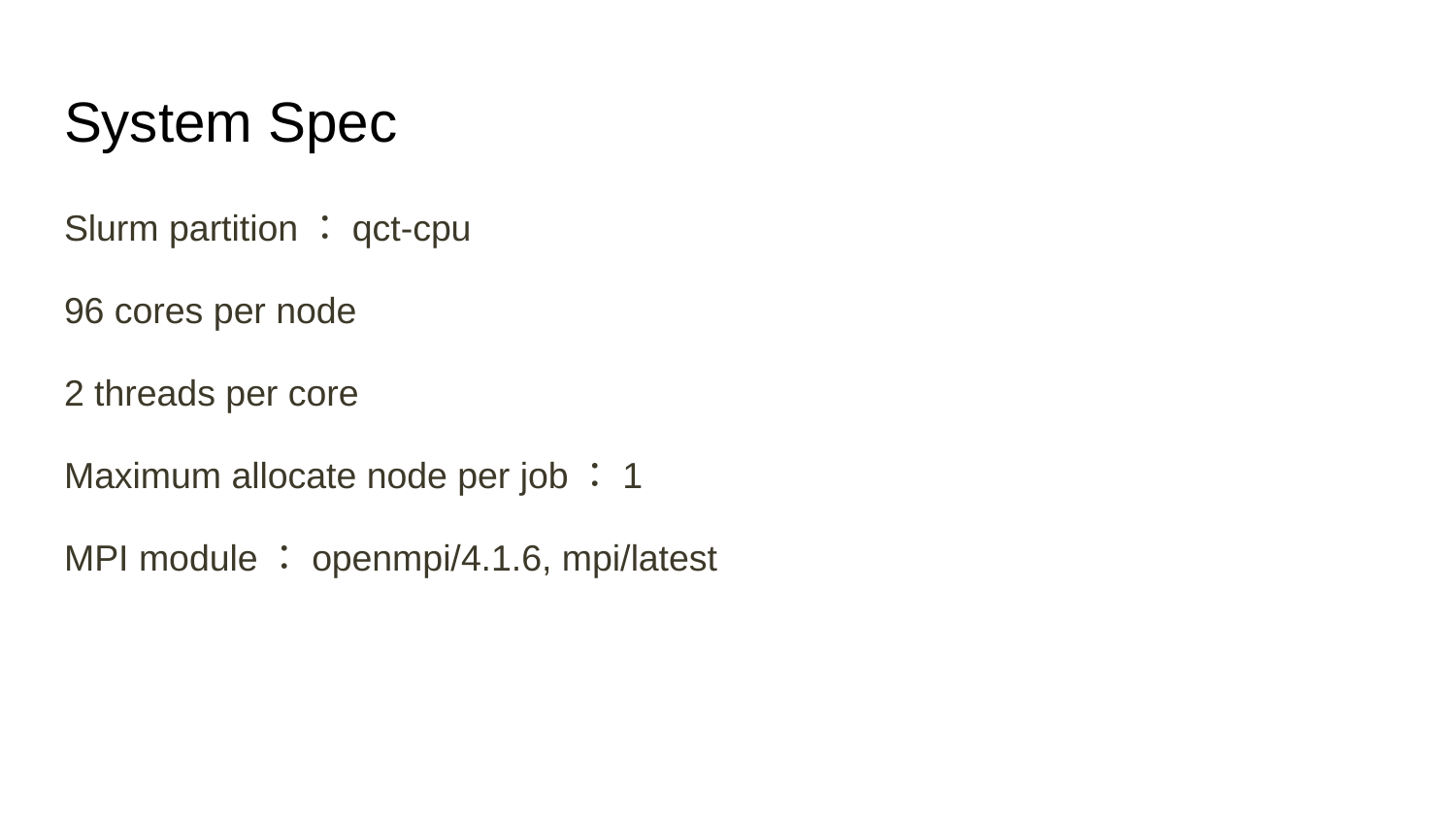

# System Spec
Slurm partition：qct-cpu
96 cores per node
2 threads per core
Maximum allocate node per job：1
MPI module：openmpi/4.1.6, mpi/latest